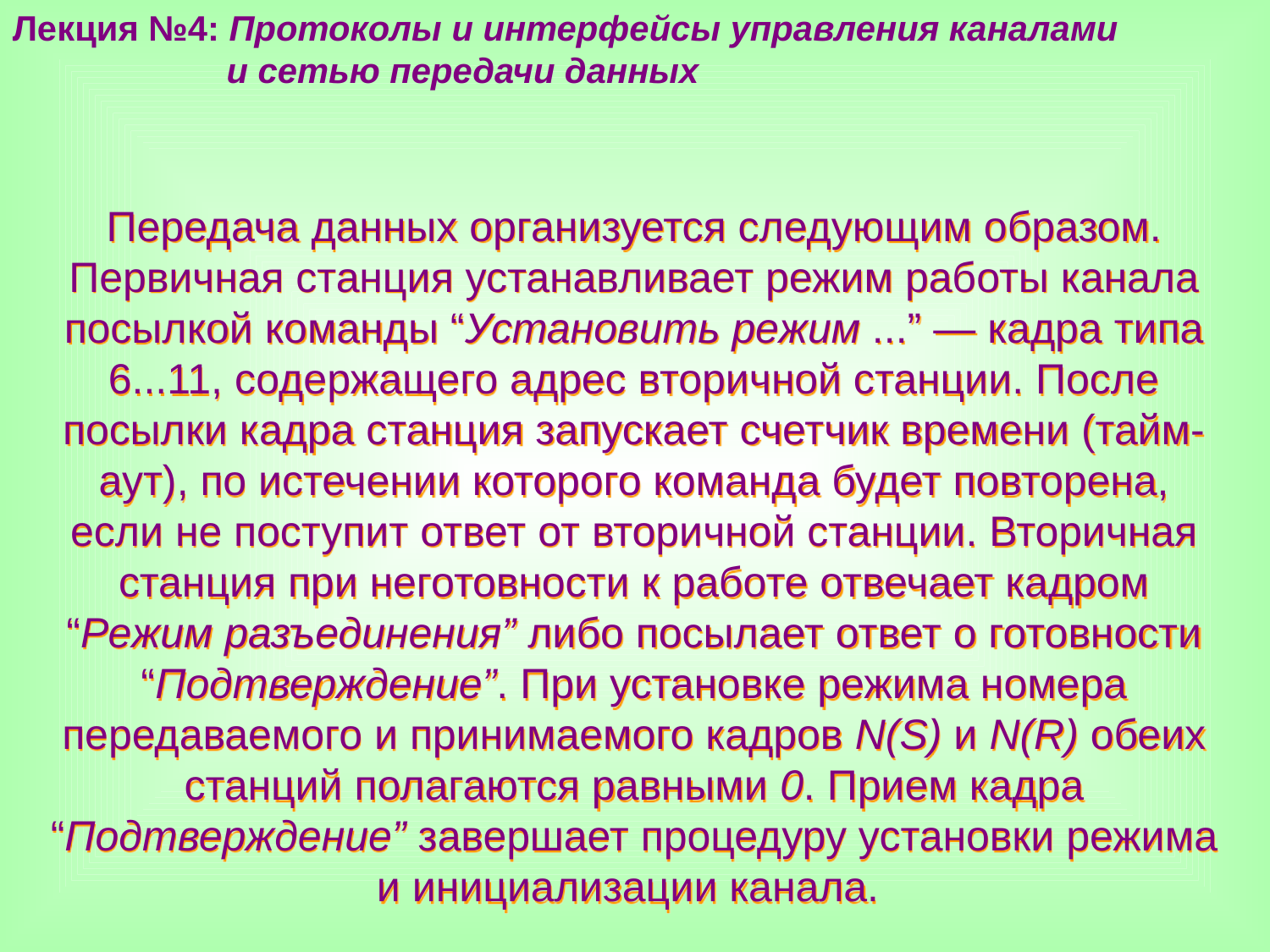

Лекция №4: Протоколы и интерфейсы управления каналами
                      и сетью передачи данных
Передача данных организуется следующим образом. Первичная станция устанавливает режим работы канала посылкой команды “Установить режим ...” — кадра типа 6...11, содержащего адрес вторичной станции. После посылки кадра станция запускает счетчик времени (тайм-аут), по истечении которого команда будет повторена, если не поступит ответ от вторичной станции. Вторичная станция при неготовности к работе отвечает кадром “Режим разъединения” либо посылает ответ о готовности “Подтверждение”. При установке режима номера передаваемого и принимаемого кадров N(S) и N(R) обеих станций полагаются равными 0. Прием кадра “Подтверждение” завершает процедуру установки режима и инициализации канала.